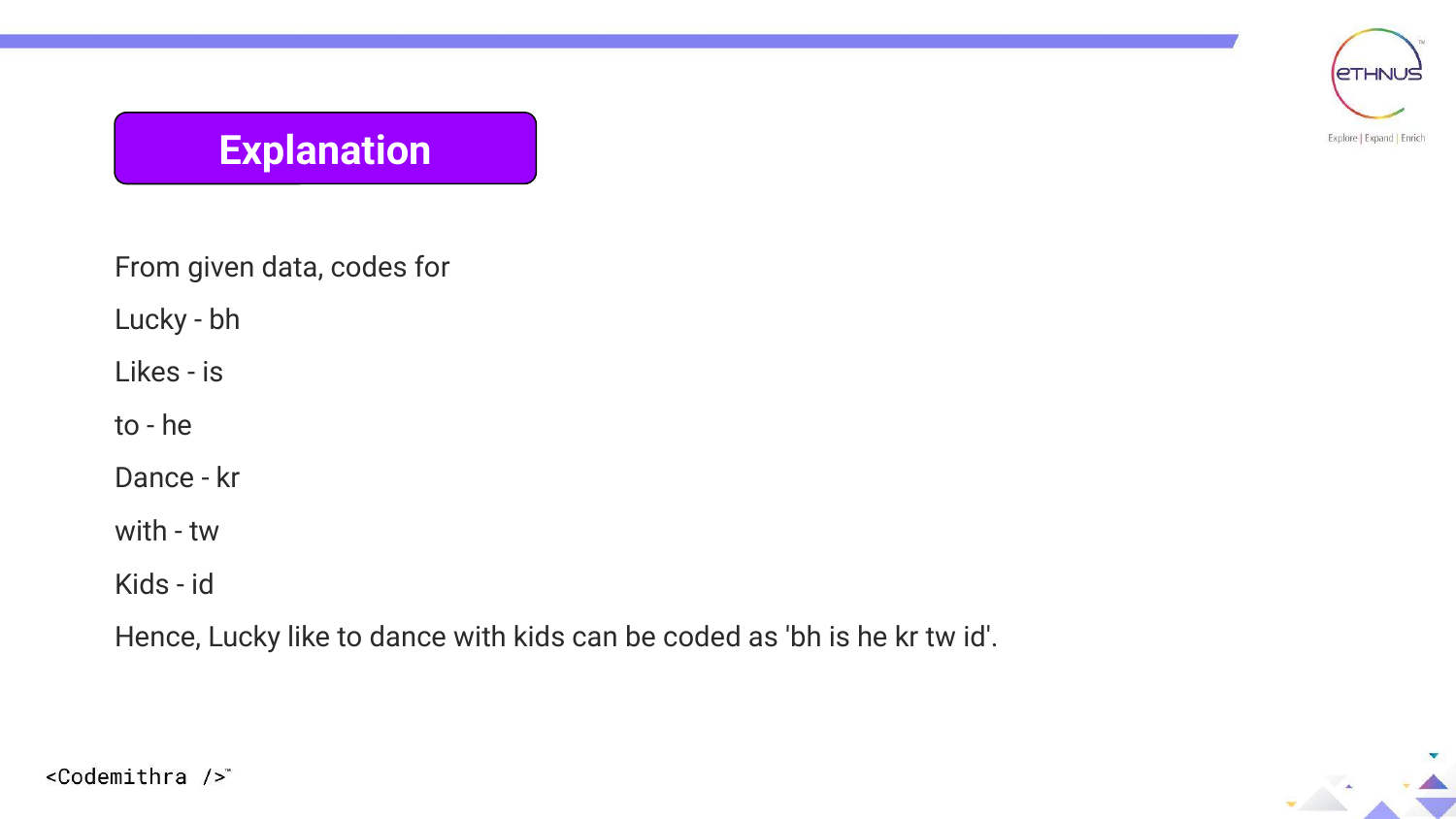

Explanation:
Explanation
From given data, codes for
Lucky - bh
Likes - is
to - he
Dance - kr
with - tw
Kids - id
Hence, Lucky like to dance with kids can be coded as 'bh is he kr tw id'.